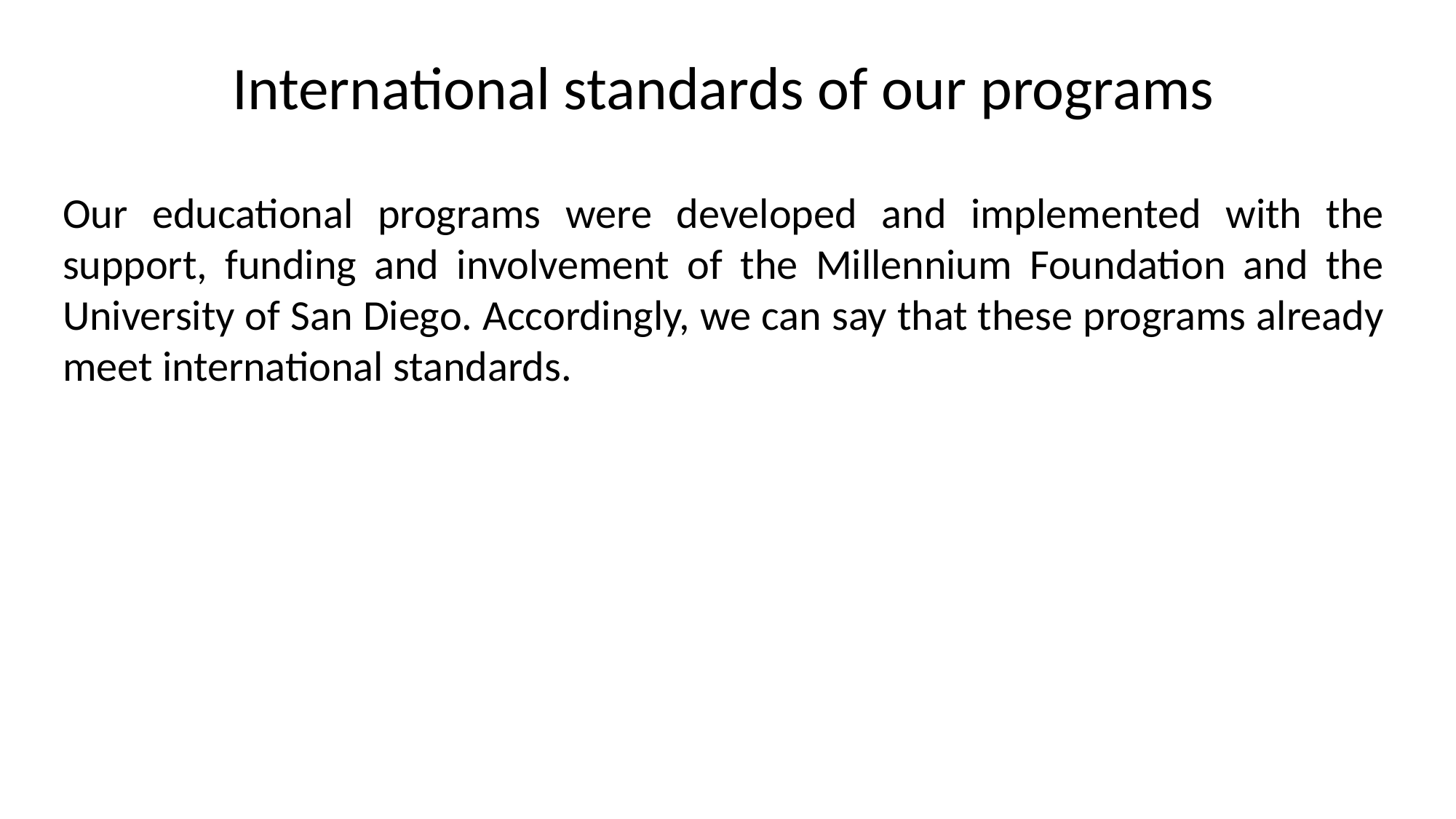

International standards of our programs
Our educational programs were developed and implemented with the support, funding and involvement of the Millennium Foundation and the University of San Diego. Accordingly, we can say that these programs already meet international standards.